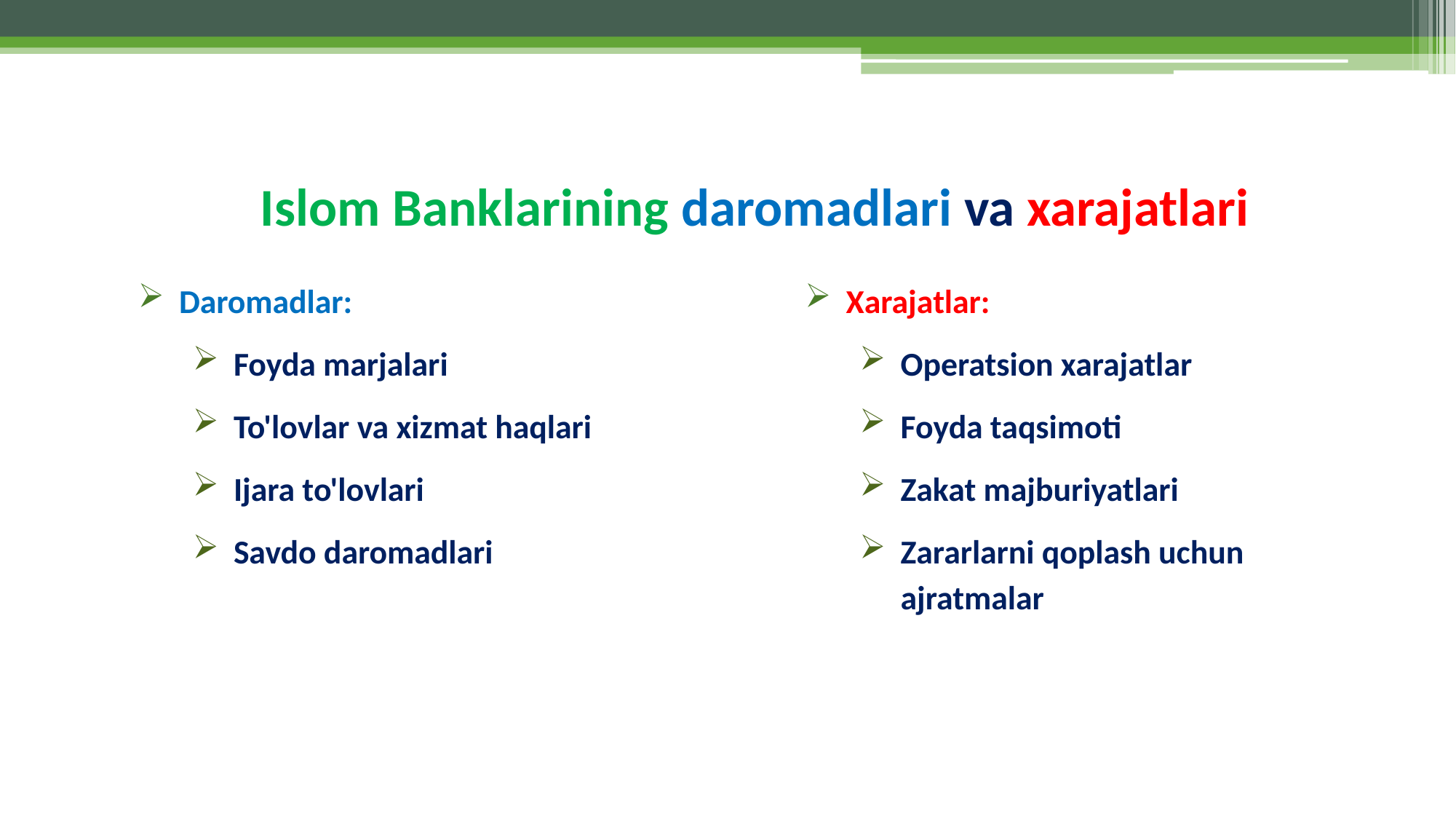

# Islom Banklarining daromadlari va xarajatlari
Daromadlar:
Foyda marjalari
To'lovlar va xizmat haqlari
Ijara to'lovlari
Savdo daromadlari

Xarajatlar:
Operatsion xarajatlar
Foyda taqsimoti
Zakat majburiyatlari
Zararlarni qoplash uchun ajratmalar